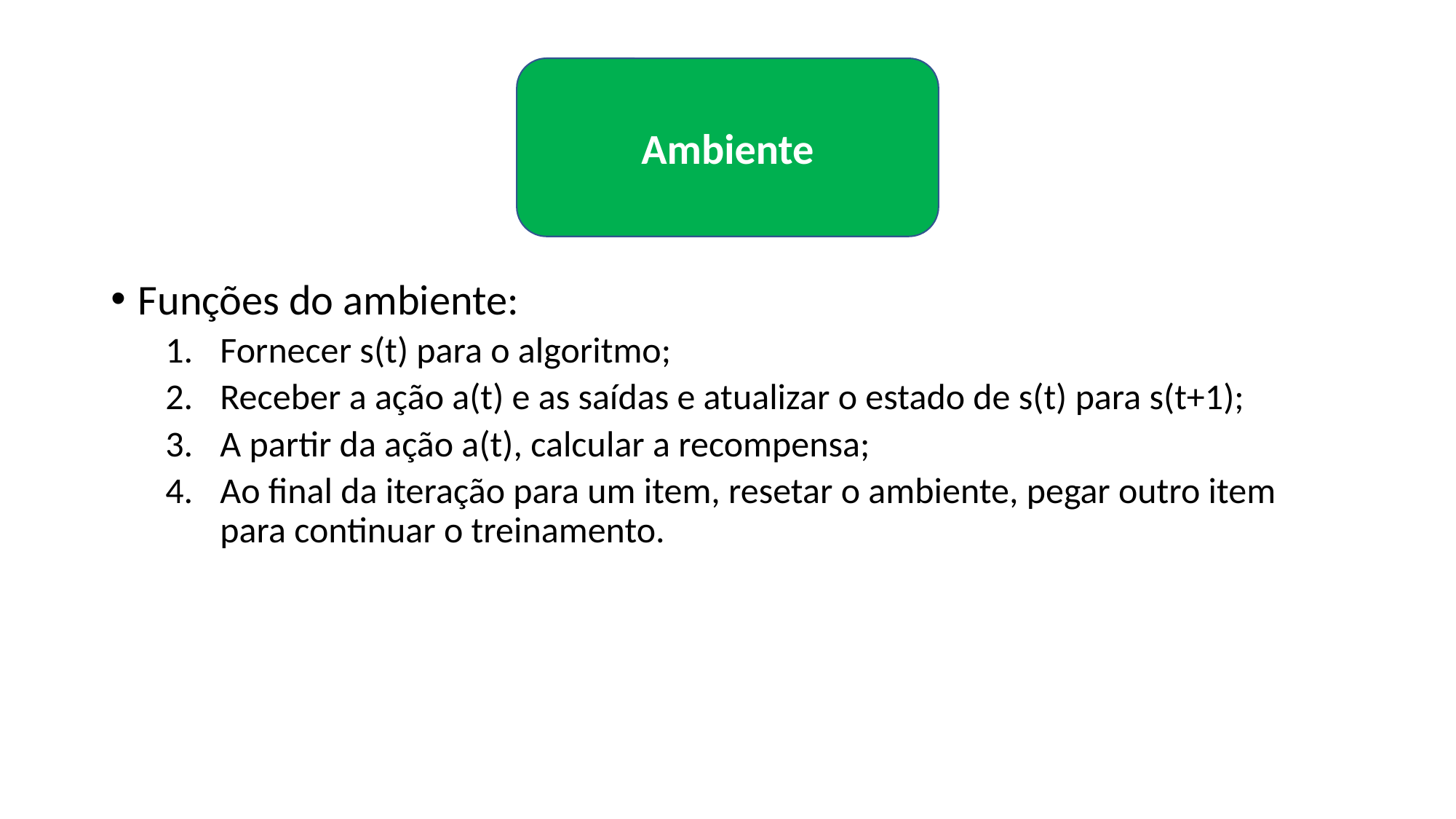

Ambiente
Funções do ambiente:
Fornecer s(t) para o algoritmo;
Receber a ação a(t) e as saídas e atualizar o estado de s(t) para s(t+1);
A partir da ação a(t), calcular a recompensa;
Ao final da iteração para um item, resetar o ambiente, pegar outro item para continuar o treinamento.